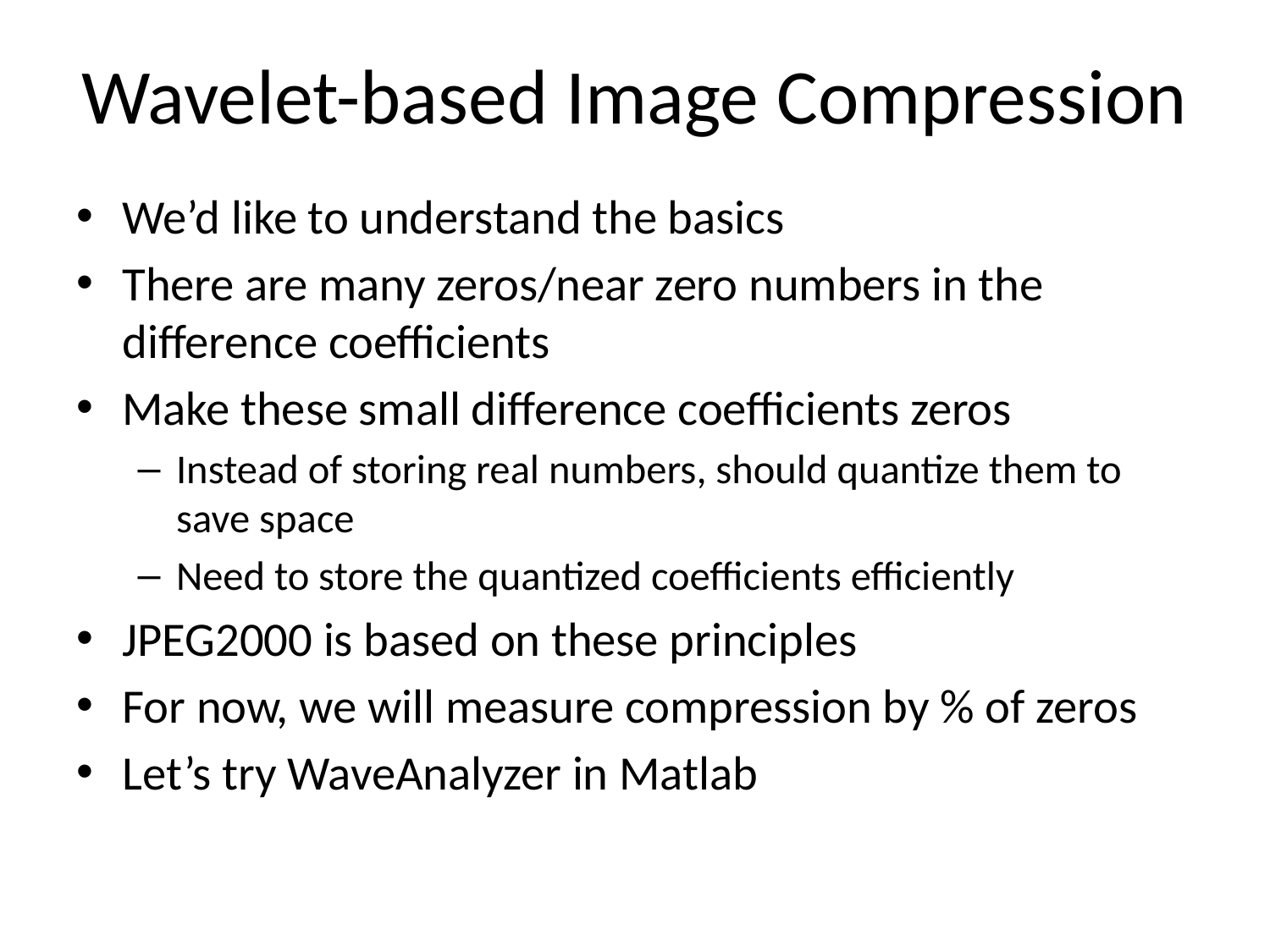

# Wavelet-based Image Compression
We’d like to understand the basics
There are many zeros/near zero numbers in the difference coefficients
Make these small difference coefficients zeros
Instead of storing real numbers, should quantize them to save space
Need to store the quantized coefficients efficiently
JPEG2000 is based on these principles
For now, we will measure compression by % of zeros
Let’s try WaveAnalyzer in Matlab